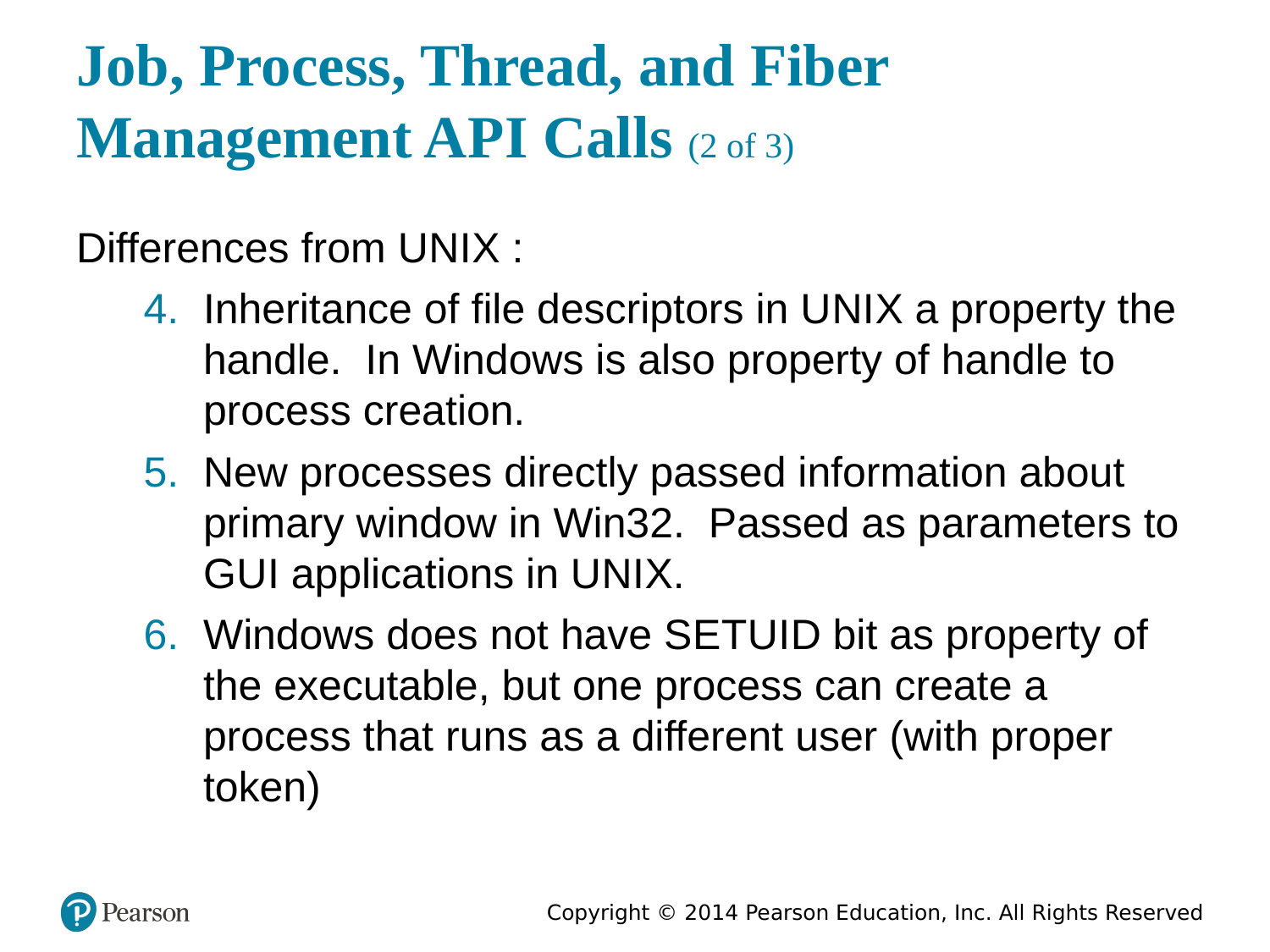

# Job, Process, Thread, and Fiber Management A P I Calls (2 of 3)
Differences from U N I X :
Inheritance of file descriptors in U N I X a property the handle.  In Windows is also property of handle to process creation.
New processes directly passed information about primary window in Win32.  Passed as parameters to G U I applications in U N I X.
Windows does not have S E T U I D bit as property of the executable, but one process can create a process that runs as a different user (with proper token)